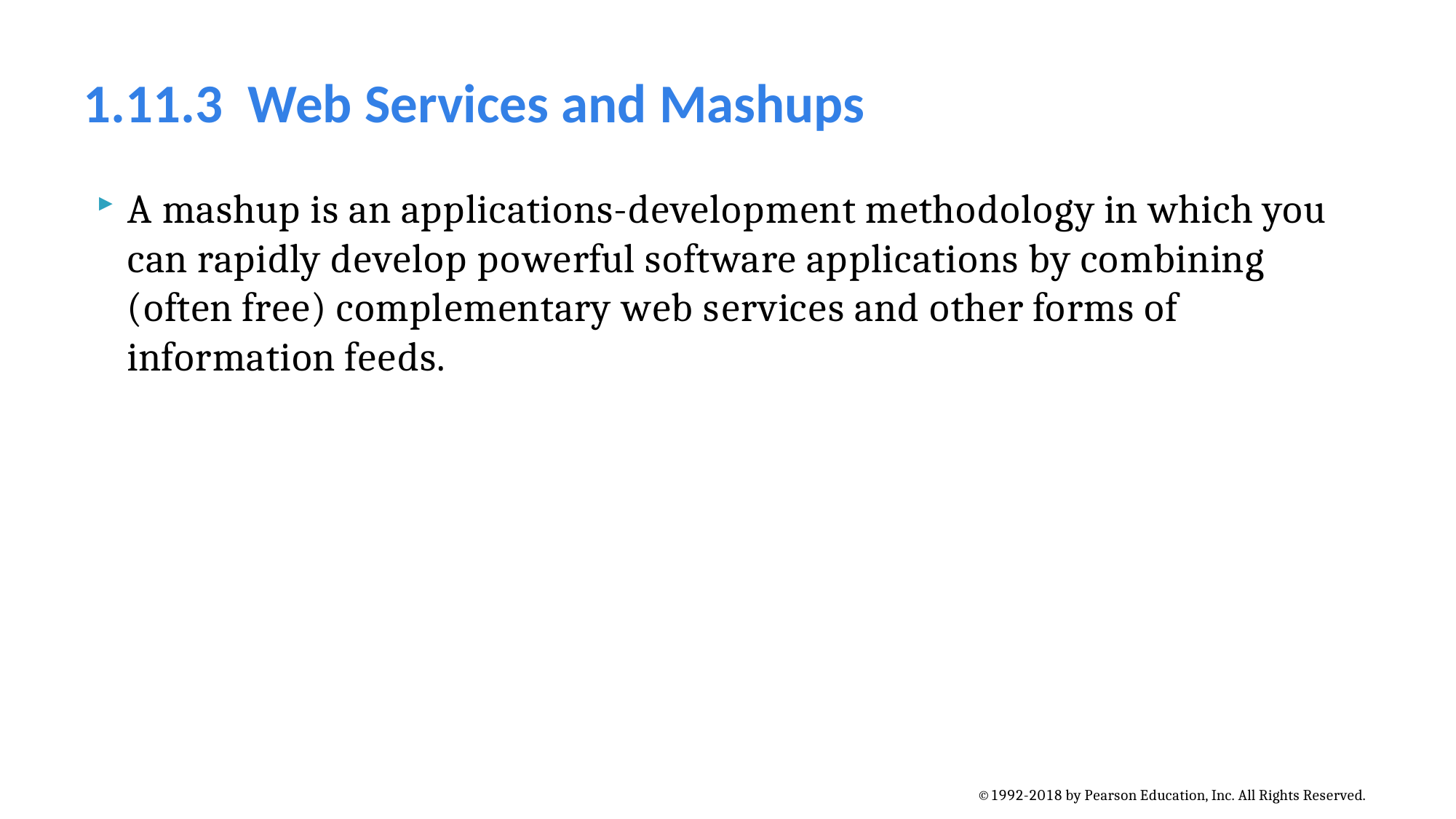

# 1.11.3  Web Services and Mashups
A mashup is an applications-development methodology in which you can rapidly develop powerful software applications by combining (often free) complementary web services and other forms of information feeds.
©1992-2018 by Pearson Education, Inc. All Rights Reserved.